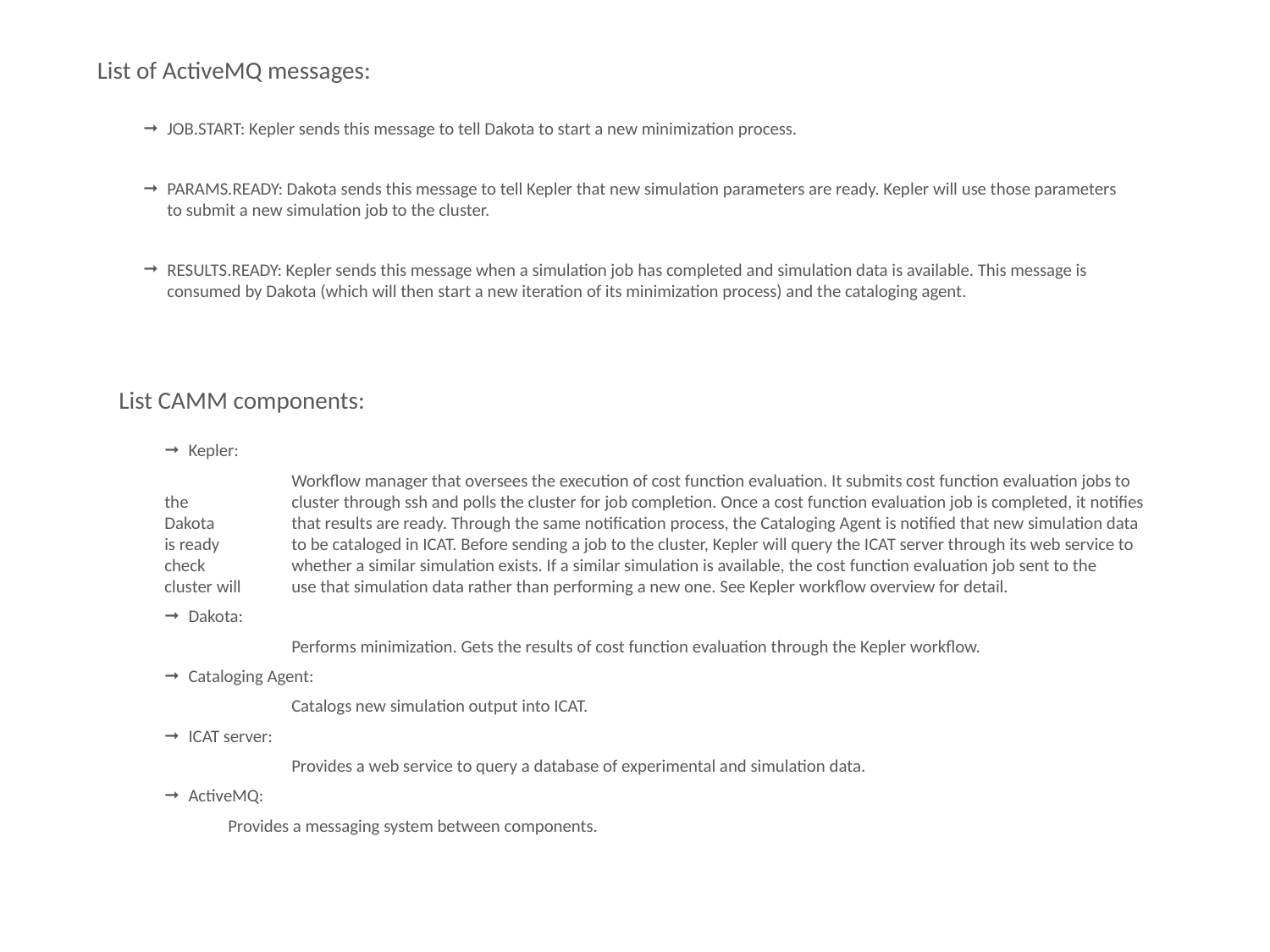

List of ActiveMQ messages:
JOB.START: Kepler sends this message to tell Dakota to start a new minimization process.

PARAMS.READY: Dakota sends this message to tell Kepler that new simulation parameters are ready. Kepler will use those parameters to submit a new simulation job to the cluster.

RESULTS.READY: Kepler sends this message when a simulation job has completed and simulation data is available. This message is consumed by Dakota (which will then start a new iteration of its minimization process) and the cataloging agent.
List CAMM components:
Kepler:
	Workflow manager that oversees the execution of cost function evaluation. It submits cost function evaluation jobs to the 	cluster through ssh and polls the cluster for job completion. Once a cost function evaluation job is completed, it notifies Dakota 	that results are ready. Through the same notification process, the Cataloging Agent is notified that new simulation data is ready 	to be cataloged in ICAT. Before sending a job to the cluster, Kepler will query the ICAT server through its web service to check 	whether a similar simulation exists. If a similar simulation is available, the cost function evaluation job sent to the cluster will 	use that simulation data rather than performing a new one. See Kepler workflow overview for detail.
Dakota:
	Performs minimization. Gets the results of cost function evaluation through the Kepler workflow.
Cataloging Agent:
	Catalogs new simulation output into ICAT.
ICAT server:
	Provides a web service to query a database of experimental and simulation data.
ActiveMQ:
Provides a messaging system between components.